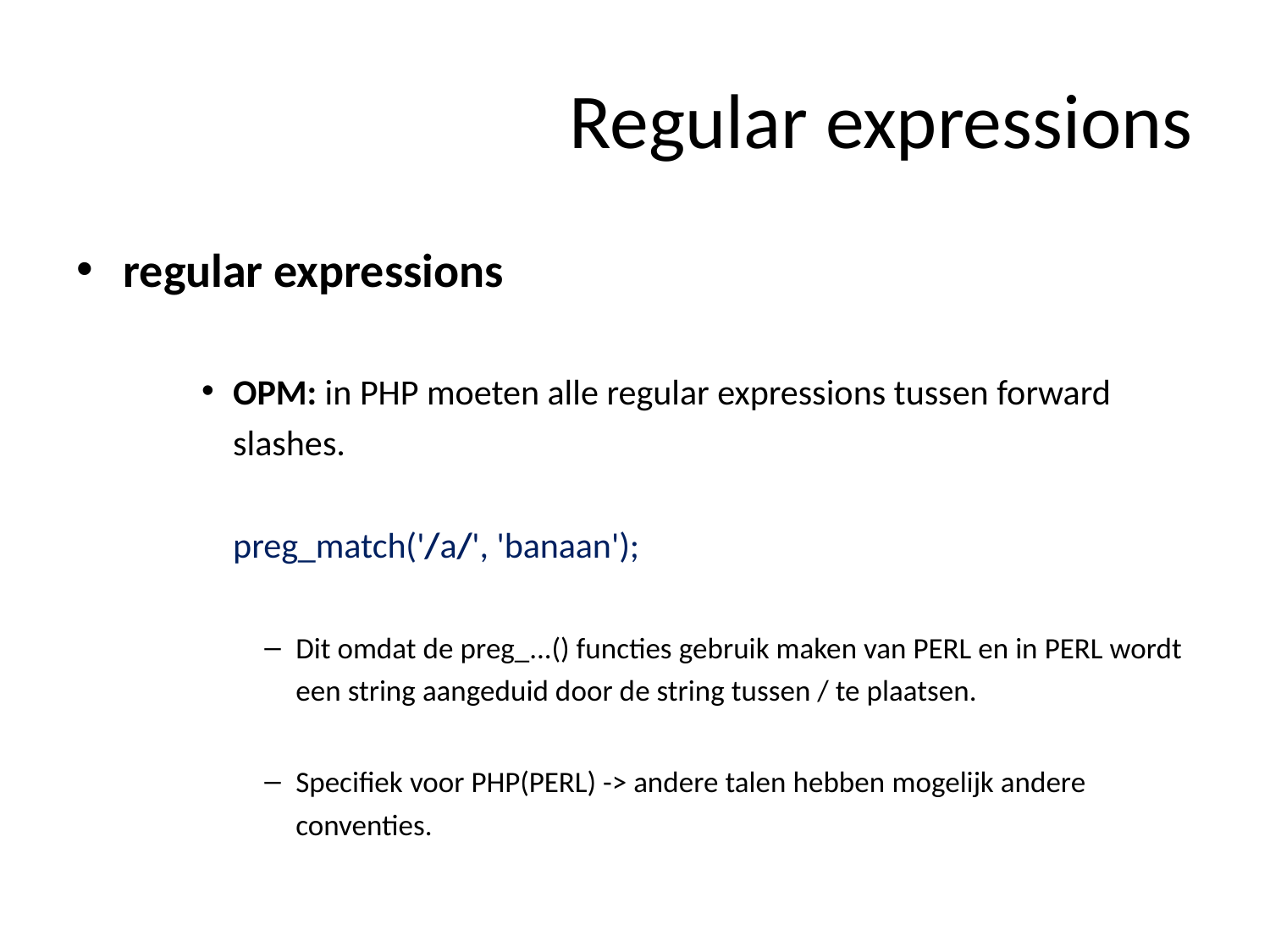

# Regular expressions
regular expressions
OPM: in PHP moeten alle regular expressions tussen forward slashes.
preg_match('/a/', 'banaan');
Dit omdat de preg_...() functies gebruik maken van PERL en in PERL wordt een string aangeduid door de string tussen / te plaatsen.
Specifiek voor PHP(PERL) -> andere talen hebben mogelijk andere conventies.